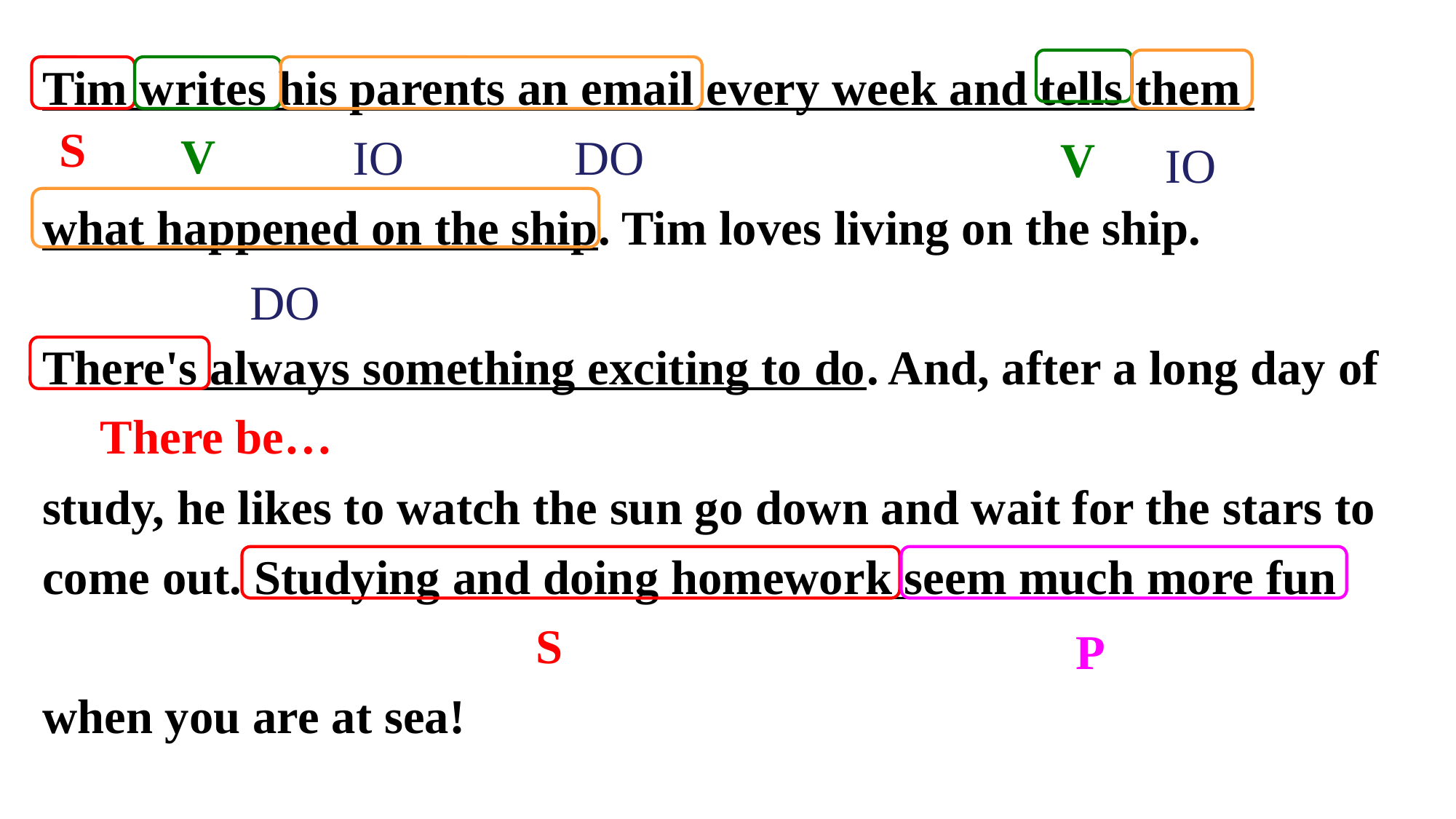

Tim writes his parents an email every week and tells them

what happened on the ship. Tim loves living on the ship.

There's always something exciting to do. And, after a long day of

study, he likes to watch the sun go down and wait for the stars to
come out. Studying and doing homework seem much more fun

when you are at sea!

S
V
IO              DO
V
IO

DO

There be…

S
P